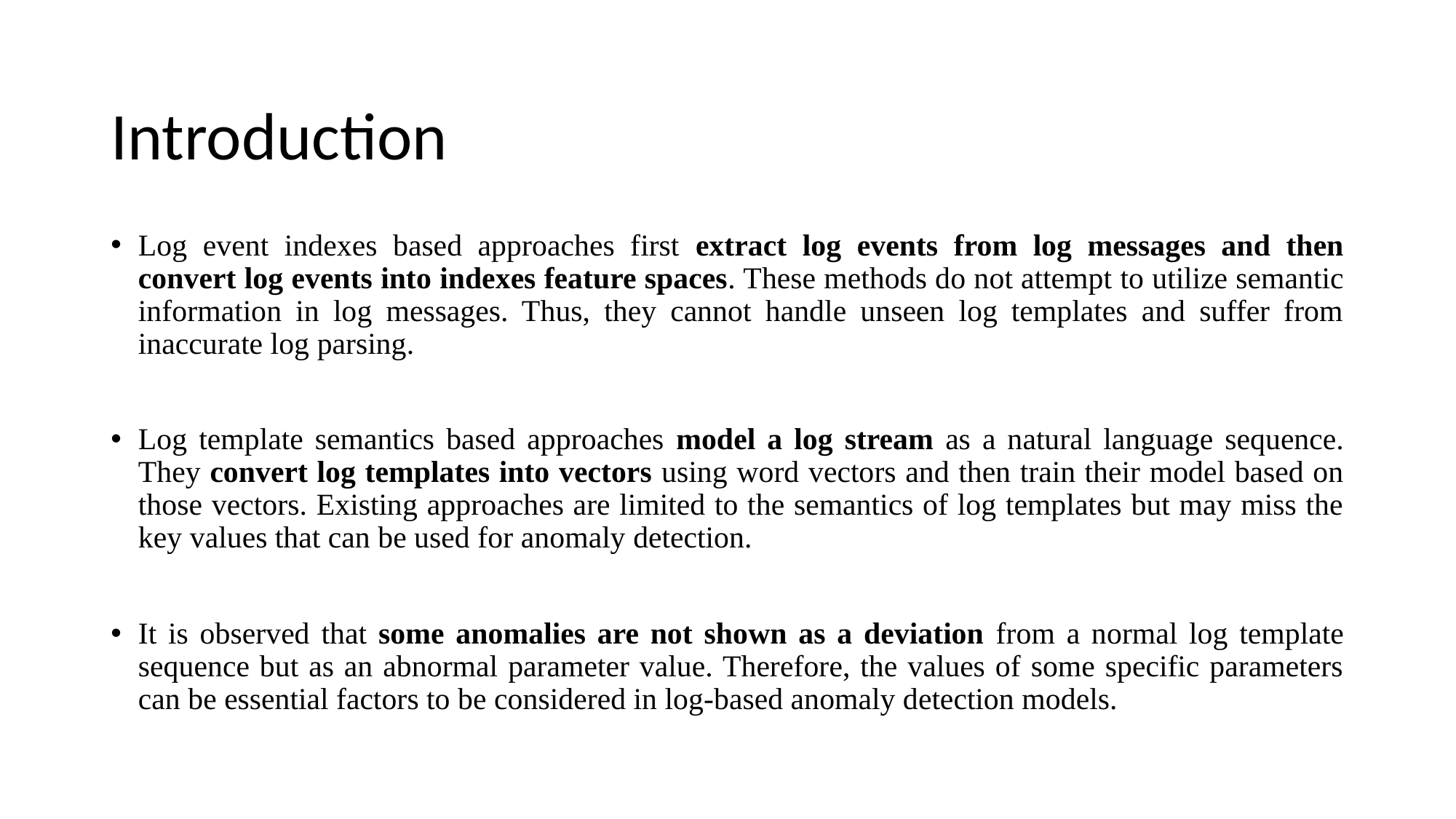

# Introduction
Log event indexes based approaches first extract log events from log messages and then convert log events into indexes feature spaces. These methods do not attempt to utilize semantic information in log messages. Thus, they cannot handle unseen log templates and suffer from inaccurate log parsing.

Log template semantics based approaches model a log stream as a natural language sequence. They convert log templates into vectors using word vectors and then train their model based on those vectors. Existing approaches are limited to the semantics of log templates but may miss the key values that can be used for anomaly detection.

It is observed that some anomalies are not shown as a deviation from a normal log template sequence but as an abnormal parameter value. Therefore, the values of some specific parameters can be essential factors to be considered in log-based anomaly detection models.